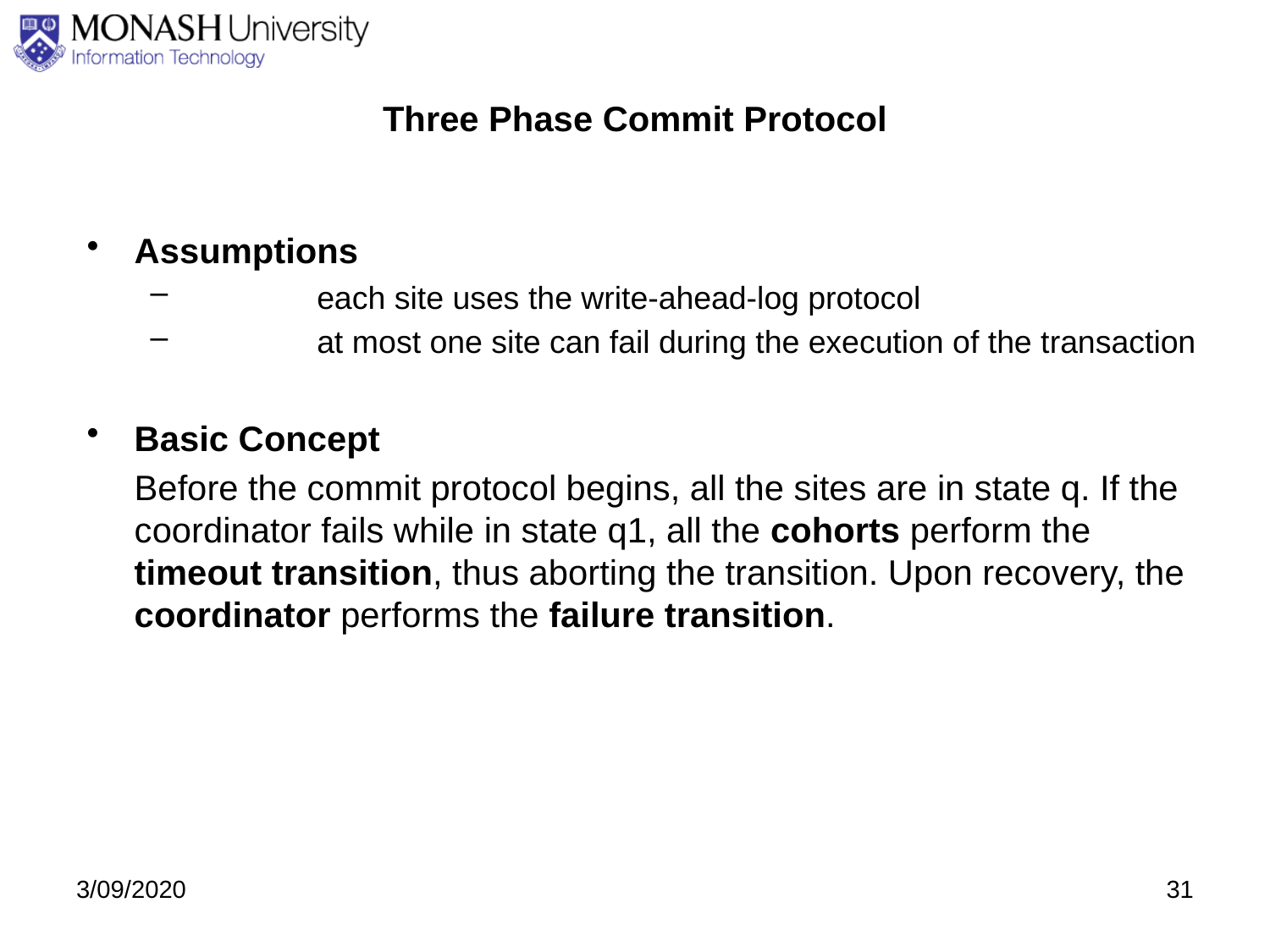

# Three Phase Commit Protocol
Assumptions
	each site uses the write-ahead-log protocol
	at most one site can fail during the execution of the transaction

Basic Concept
	Before the commit protocol begins, all the sites are in state q. If the coordinator fails while in state q1, all the cohorts perform the timeout transition, thus aborting the transition. Upon recovery, the coordinator performs the failure transition.

3/09/2020
31